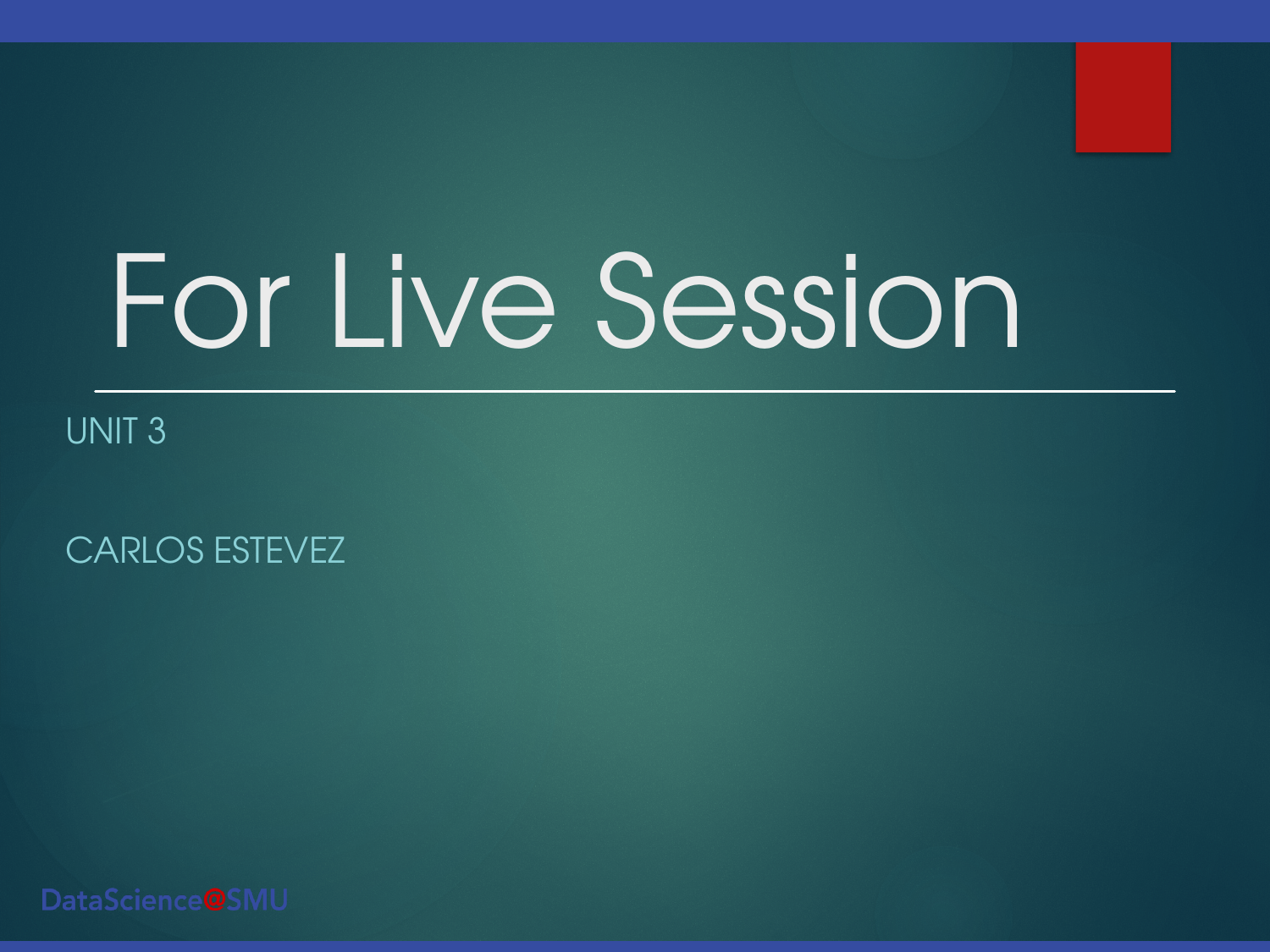

# For Live Session
UNIT 3

Carlos Estevez